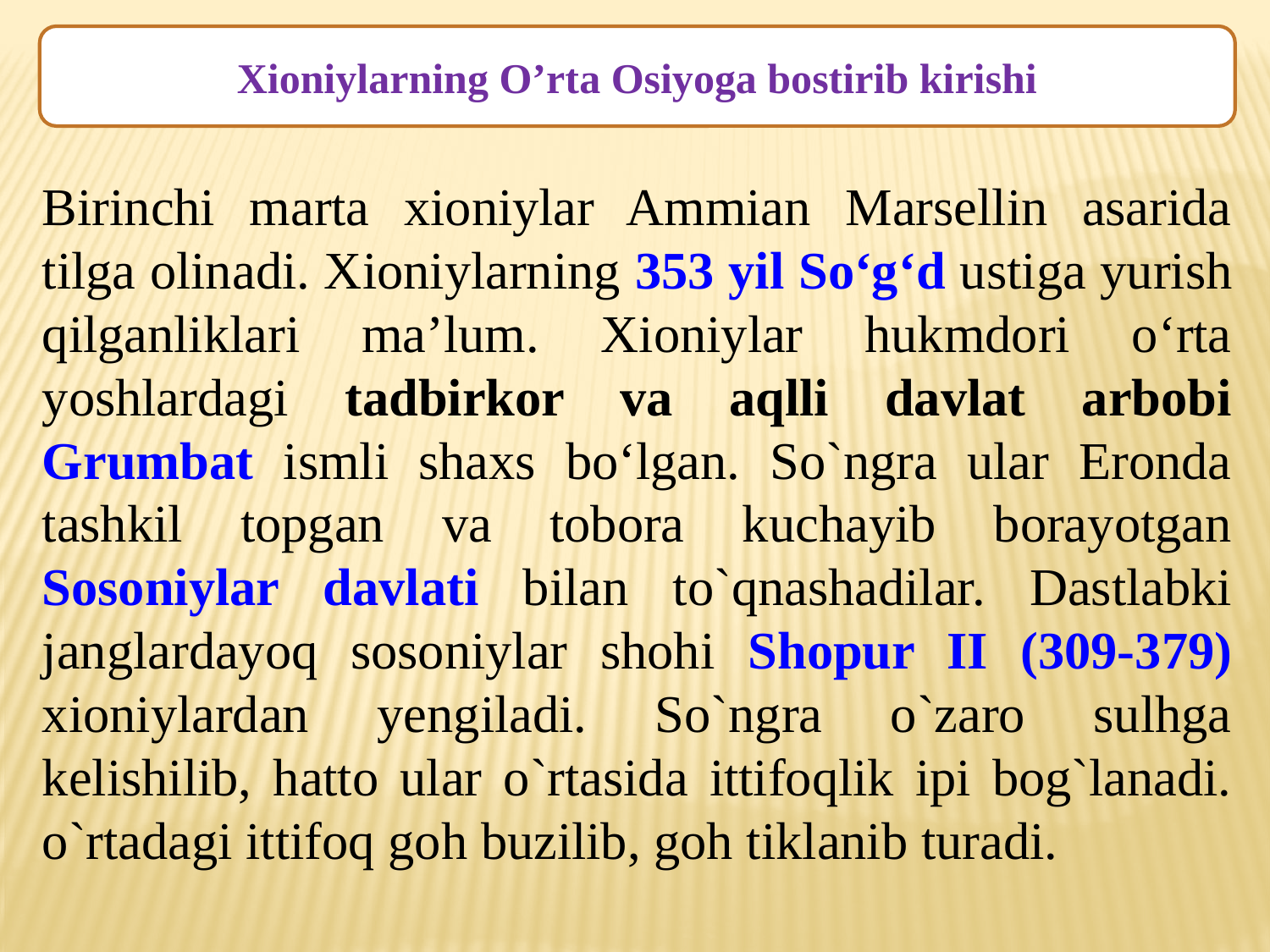

Xioniylarning O’rta Osiyoga bostirib kirishi
Birinchi marta xioniylar Ammian Marsellin asarida tilga olinadi. Xioniylarning 353 yil So‘g‘d ustiga yurish qilganliklari ma’lum. Xioniylar hukmdori o‘rta yoshlardagi tadbirkor va aqlli davlat arbobi Grumbat ismli shaxs bo‘lgan. So`ngra ular Eronda tashkil topgan va tobora kuchayib borayotgan Sosoniylar davlati bilan to`qnashadilar. Dastlabki janglardayoq sosoniylar shohi Shopur II (309-379) xioniylardan yengiladi. So`ngra o`zaro sulhga kelishilib, hatto ular o`rtasida ittifoqlik ipi bog`lanadi. o`rtadagi ittifoq goh buzilib, goh tiklanib turadi.